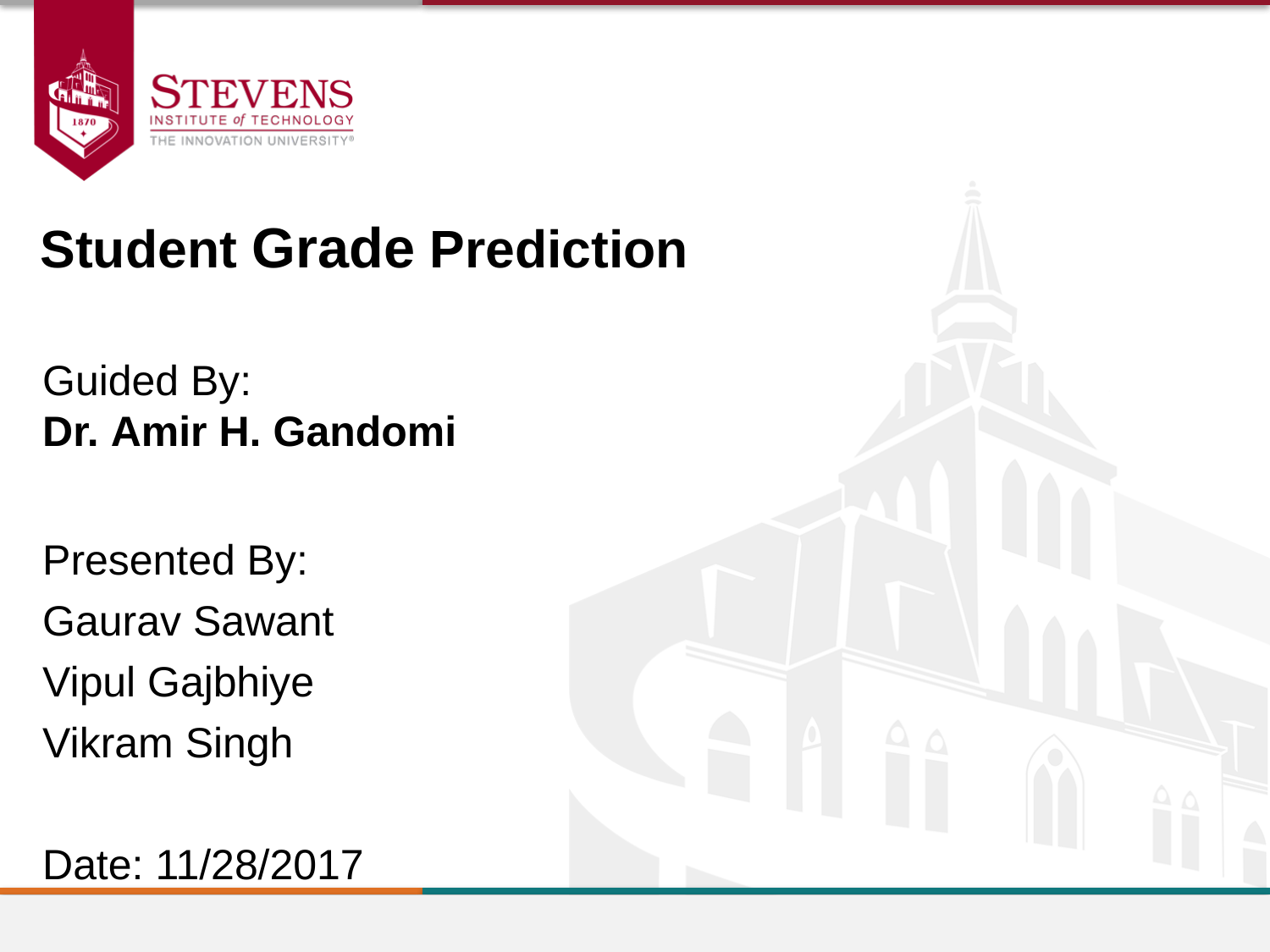

Student Grade Prediction
Guided By:
Dr. Amir H. Gandomi
Presented By:
Gaurav Sawant
Vipul Gajbhiye
Vikram Singh

Date: 11/28/2017